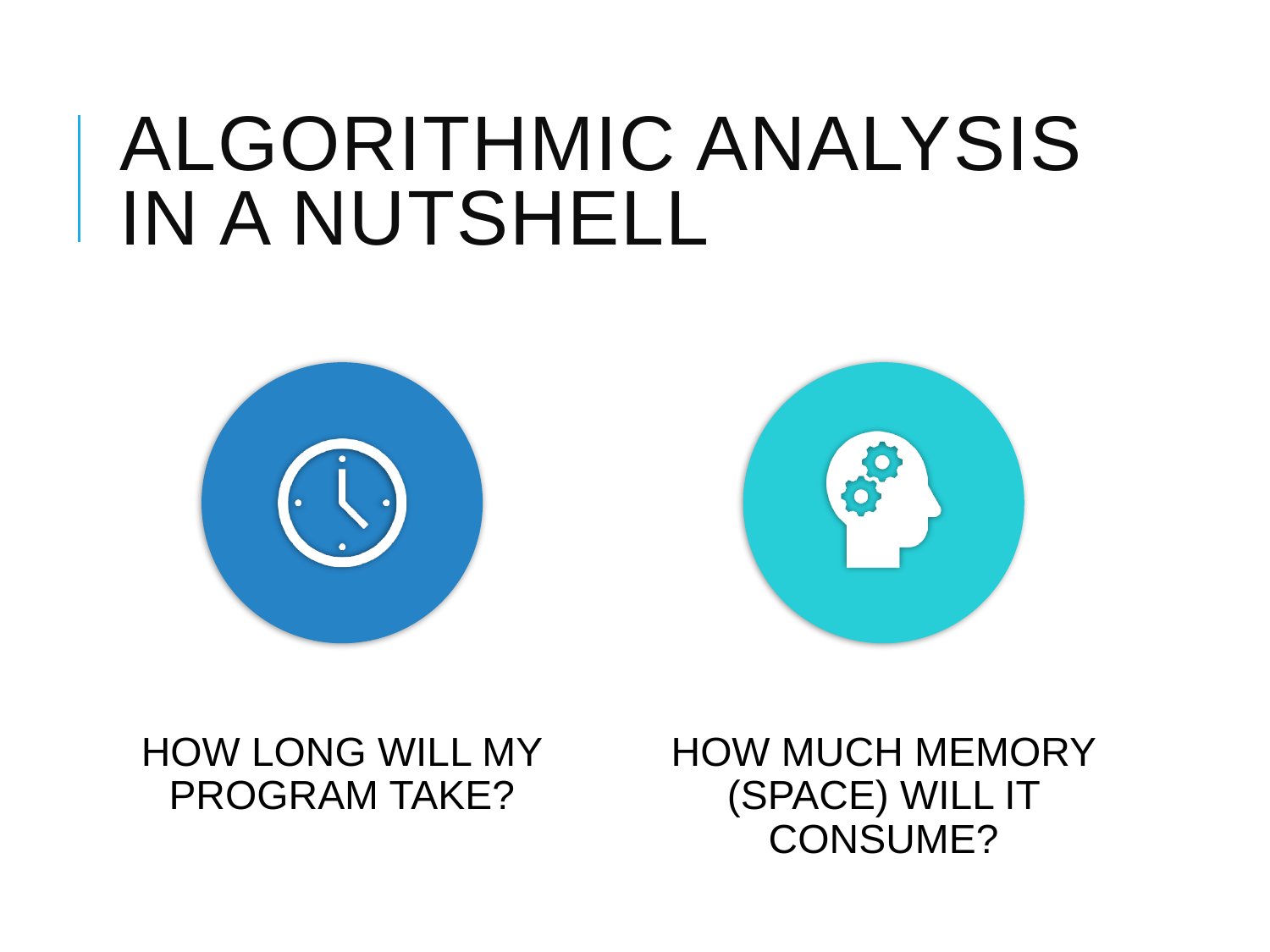

# Algorithmic analysis in a nutshell
How long will my program take?
How much memory (space) will it consume?